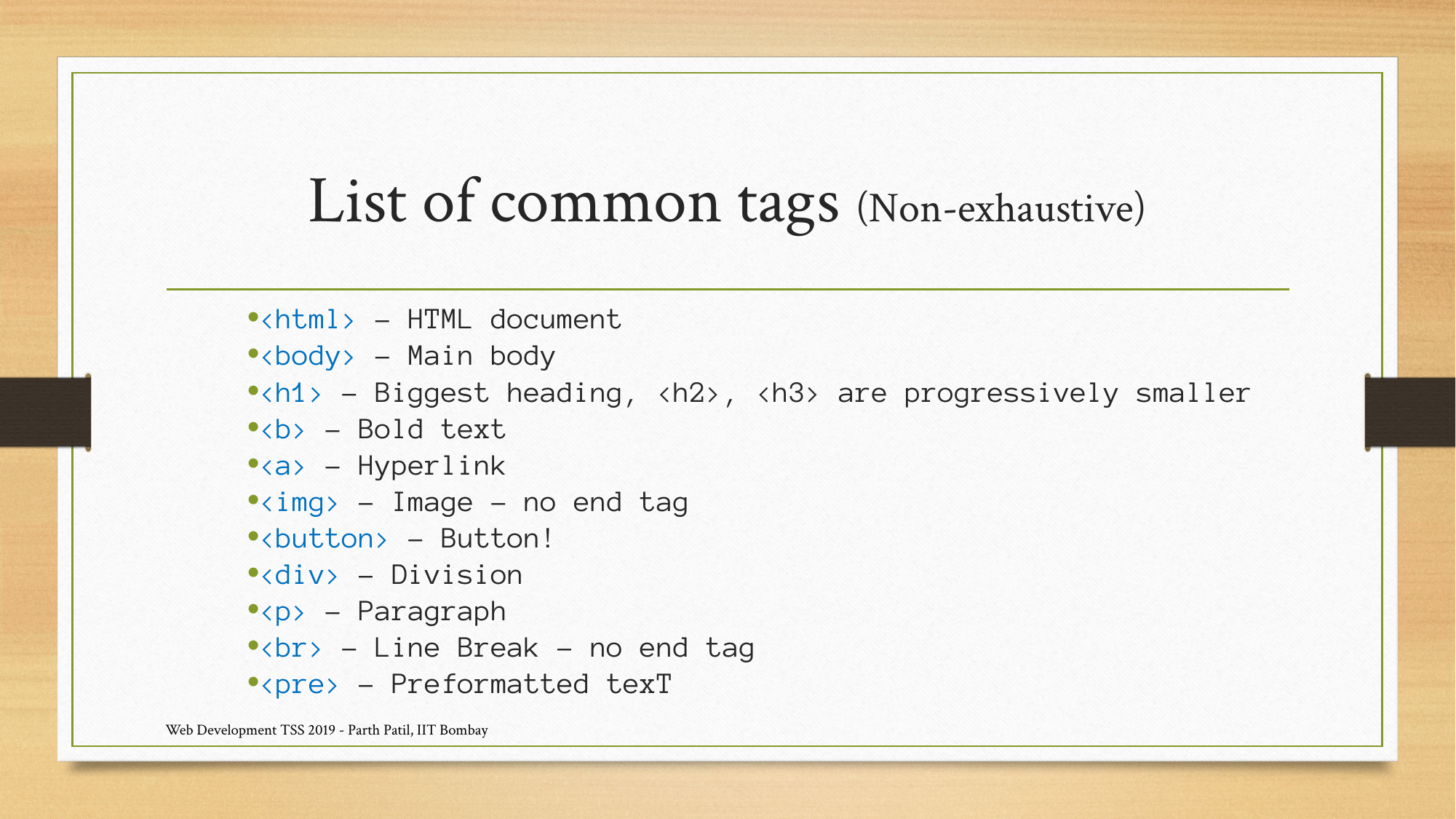

# List of common tags (Non-exhaustive)
<html> - HTML document
<body> - Main body
<h1> - Biggest heading, <h2>, <h3> are progressively smaller
<b> - Bold text
<a> - Hyperlink
<img> - Image - no end tag
<button> - Button!
<div> - Division
<p> - Paragraph
<br> - Line Break - no end tag
<pre> - Preformatted texT
Web Development TSS 2019 - Parth Patil, IIT Bombay